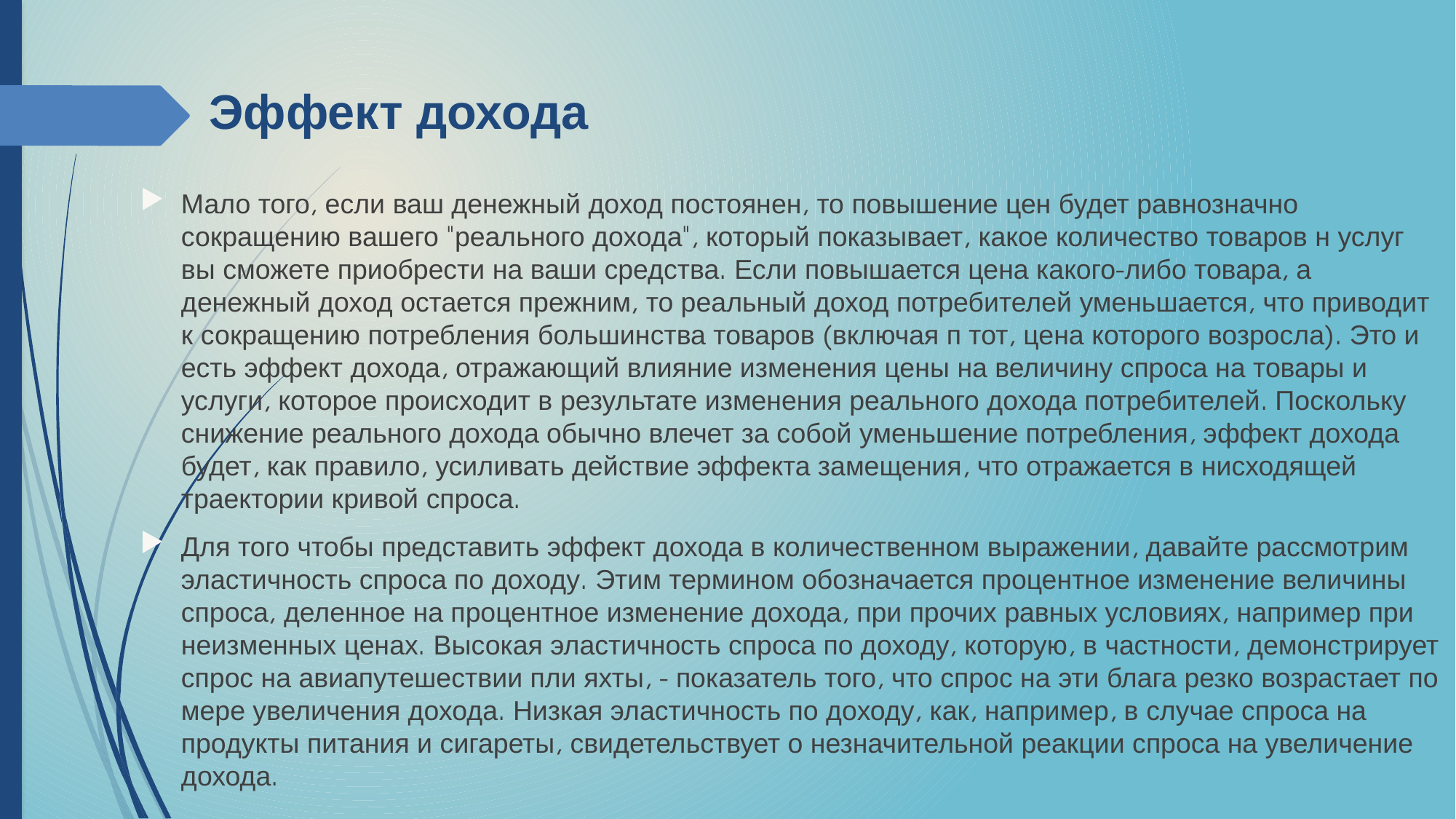

# Эффект дохода
Мало того, если ваш денежный доход постоянен, то повышение цен будет равнозначно сокращению вашего "реального дохода", который показывает, какое количество товаров н услуг вы сможете приобрести на ваши средства. Если повышается цена какого-либо товара, а денежный доход остается прежним, то реальный доход потребителей уменьшается, что приводит к сокращению потребления большинства товаров (включая п тот, цена которого возросла). Это и есть эффект дохода, отражающий влияние изменения цены на величину спроса на товары и услуги, которое происходит в результате изменения реального дохода потребителей. Поскольку снижение реального дохода обычно влечет за собой уменьшение потребления, эффект дохода будет, как правило, усиливать действие эффекта замещения, что отражается в нисходящей траектории кривой спроса.
Для того чтобы представить эффект дохода в количественном выражении, давайте рассмотрим эластичность спроса по доходу. Этим термином обозначается процентное изменение величины спроса, деленное на процентное изменение дохода, при прочих равных условиях, например при неизменных ценах. Высокая эластичность спроса по доходу, которую, в частности, демонстрирует спрос на авиапутешествии пли яхты, - показатель того, что спрос на эти блага резко возрастает по мере увеличения дохода. Низкая эластичность по доходу, как, например, в случае спроса на продукты питания и сигареты, свидетельствует о незначительной реакции спроса на увеличение дохода.